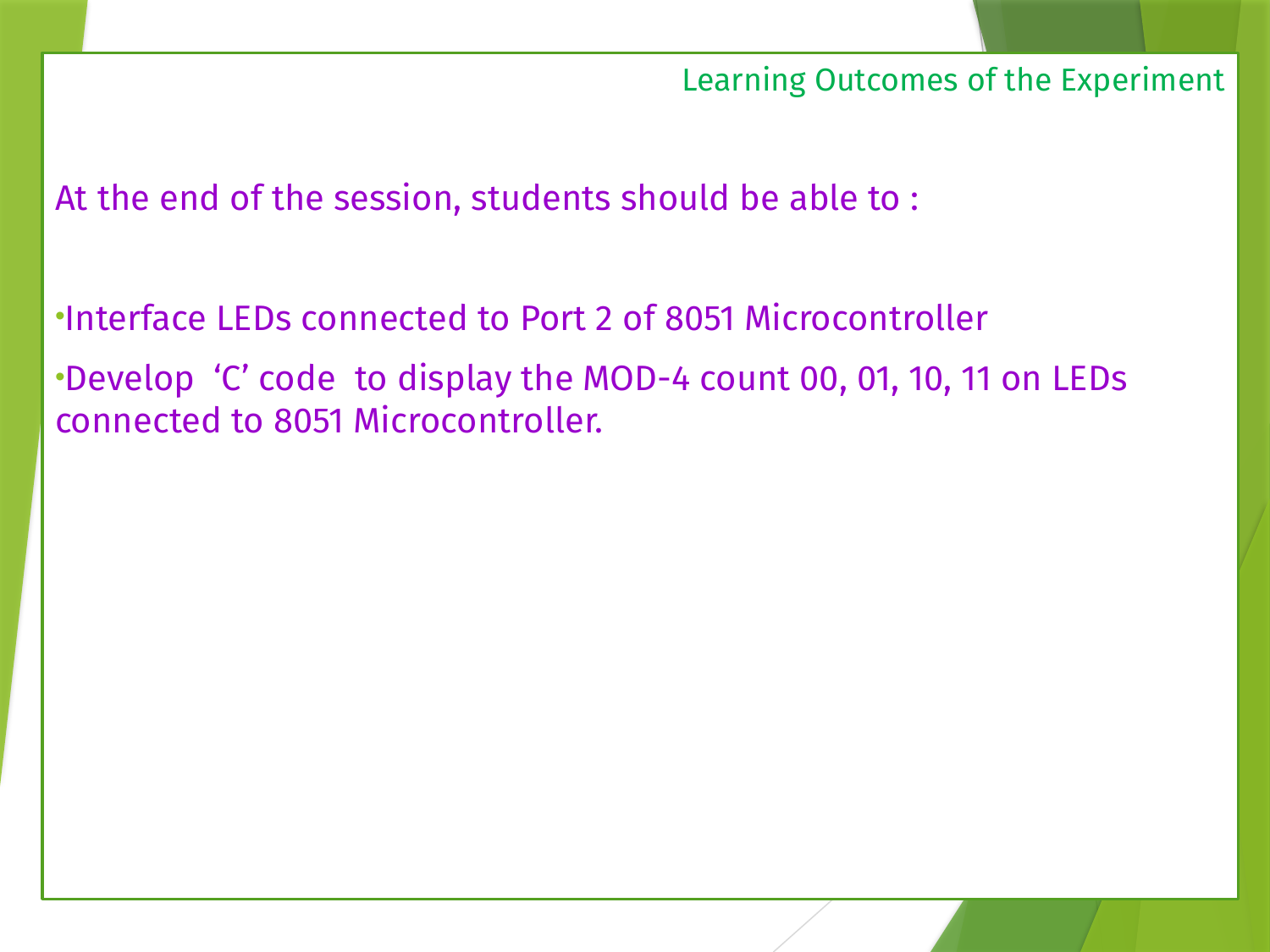

Learning Outcomes of the Experiment

At the end of the session, students should be able to :

Interface LEDs connected to Port 2 of 8051 Microcontroller
Develop  ‘C’ code  to display the MOD-4 count 00, 01, 10, 11 on LEDs connected to 8051 Microcontroller.